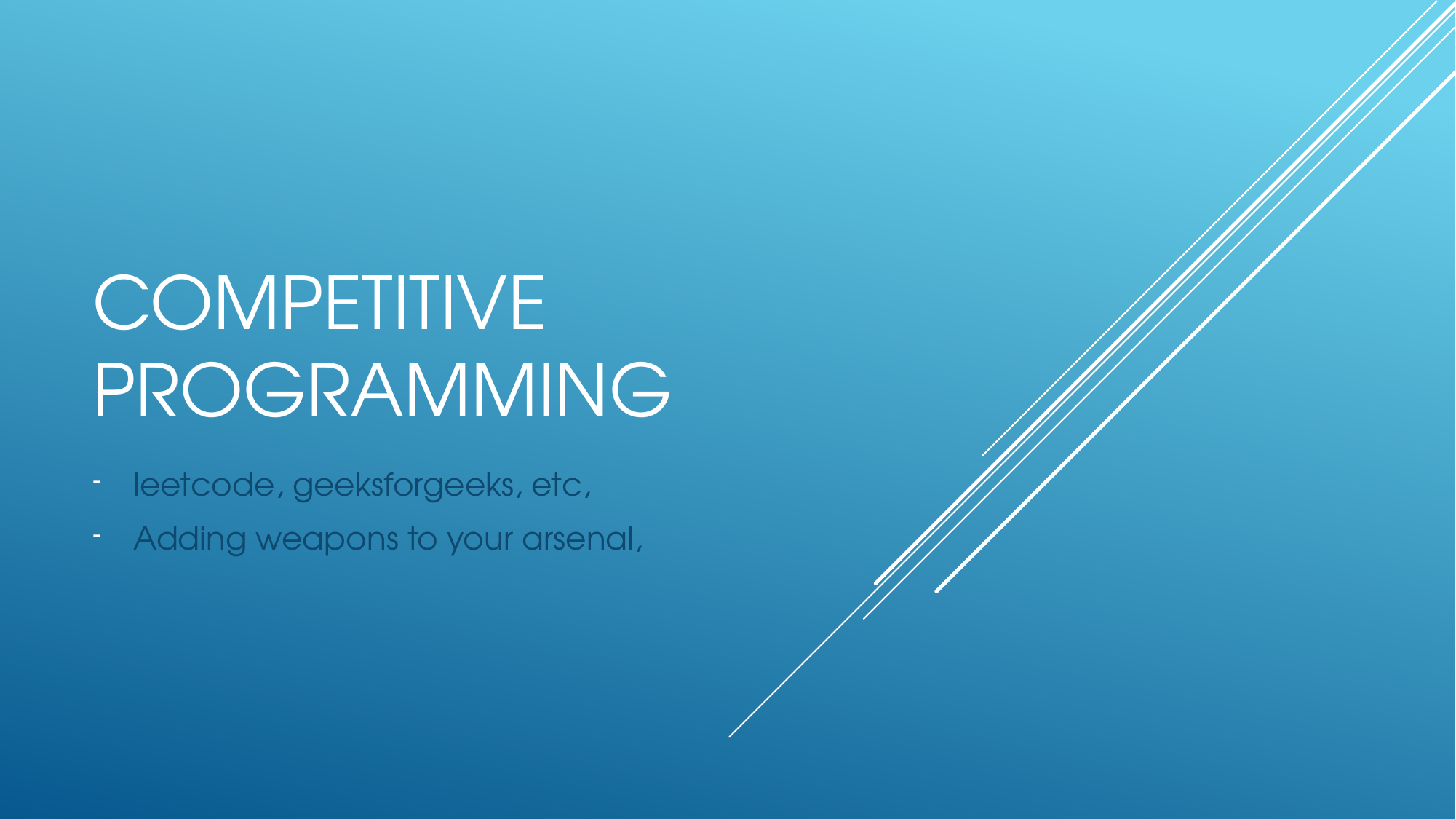

# Competitive programming
leetcode, geeksforgeeks, etc,
Adding weapons to your arsenal,